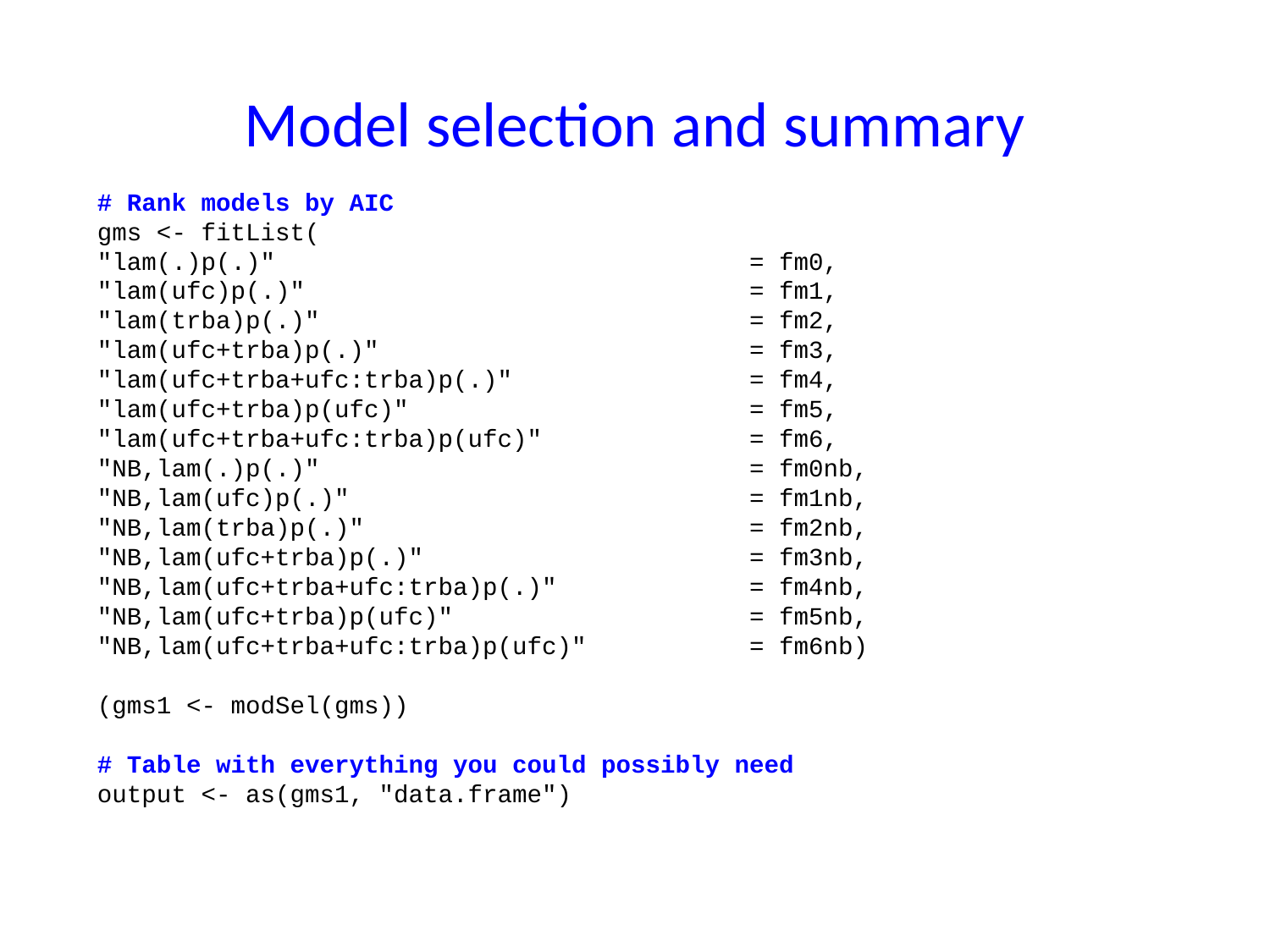

# Model selection and summary
# Rank models by AIC
gms <- fitList(
"lam(.)p(.)"                                = fm0,
"lam(ufc)p(.)"                              = fm1,
"lam(trba)p(.)"                             = fm2,
"lam(ufc+trba)p(.)"                         = fm3,
"lam(ufc+trba+ufc:trba)p(.)"                = fm4,
"lam(ufc+trba)p(ufc)"                       = fm5,
"lam(ufc+trba+ufc:trba)p(ufc)"              = fm6,
"NB,lam(.)p(.)"                             = fm0nb,
"NB,lam(ufc)p(.)"                           = fm1nb,
"NB,lam(trba)p(.)"                          = fm2nb,
"NB,lam(ufc+trba)p(.)"                      = fm3nb,
"NB,lam(ufc+trba+ufc:trba)p(.)"             = fm4nb,
"NB,lam(ufc+trba)p(ufc)"                    = fm5nb,
"NB,lam(ufc+trba+ufc:trba)p(ufc)"           = fm6nb)

(gms1 <- modSel(gms))

# Table with everything you could possibly need
output <- as(gms1, "data.frame")